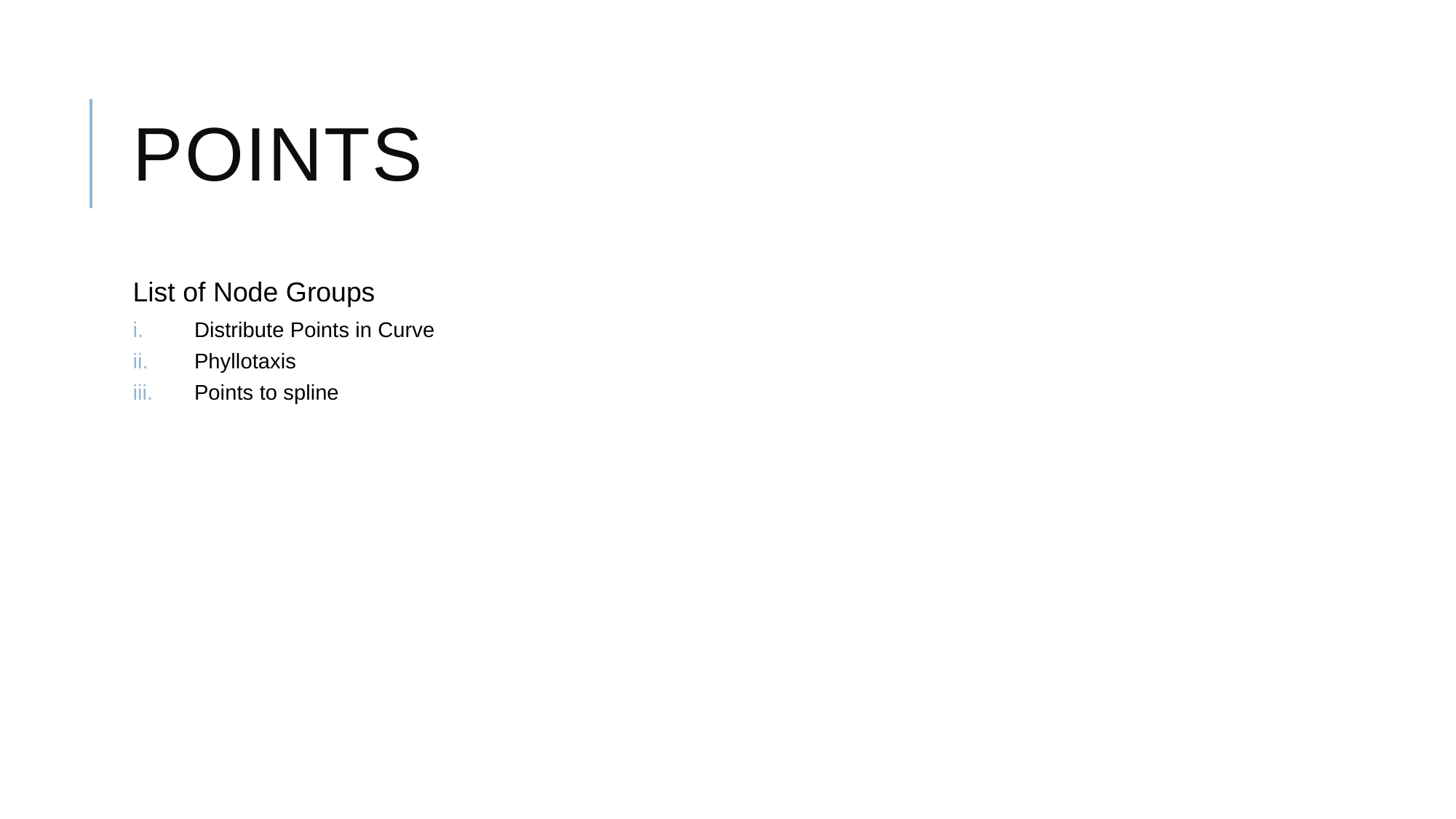

# Points
List of Node Groups
Distribute Points in Curve
Phyllotaxis
Points to spline